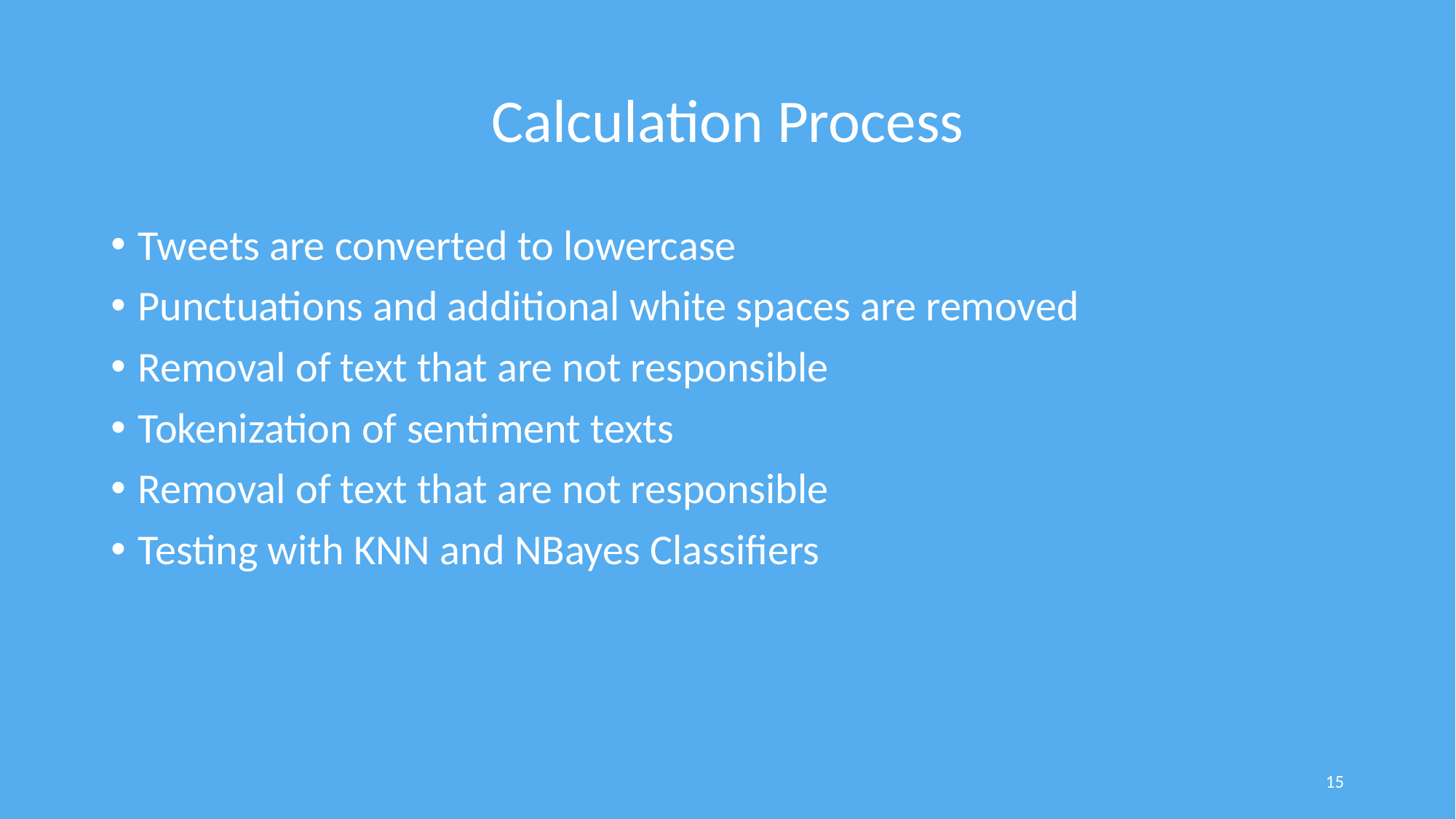

# Calculation Process
Tweets are converted to lowercase
Punctuations and additional white spaces are removed
Removal of text that are not responsible
Tokenization of sentiment texts
Removal of text that are not responsible
Testing with KNN and NBayes Classifiers

15